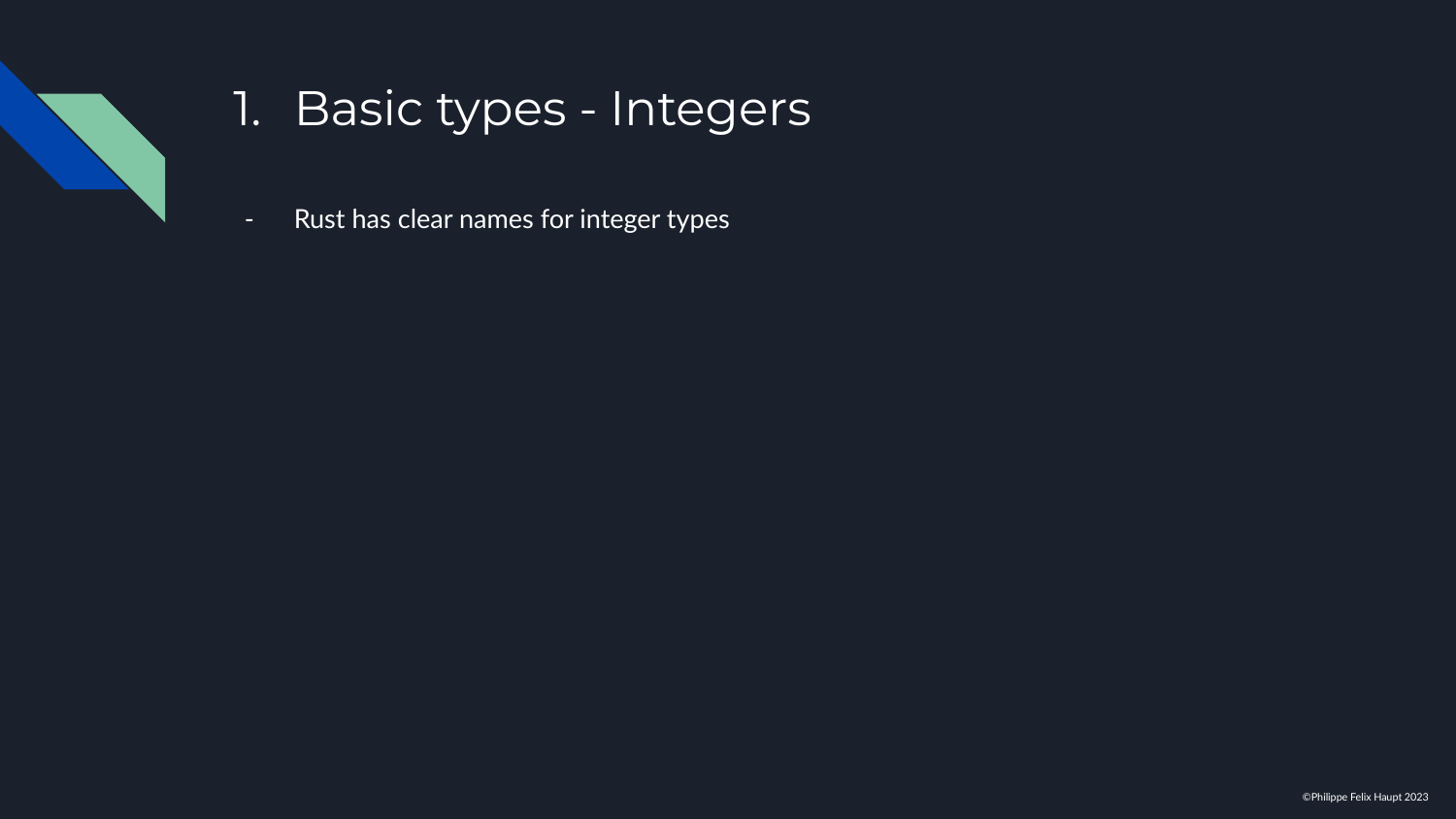

# Basic types - Integers
Rust has clear names for integer types
©Philippe Felix Haupt 2023